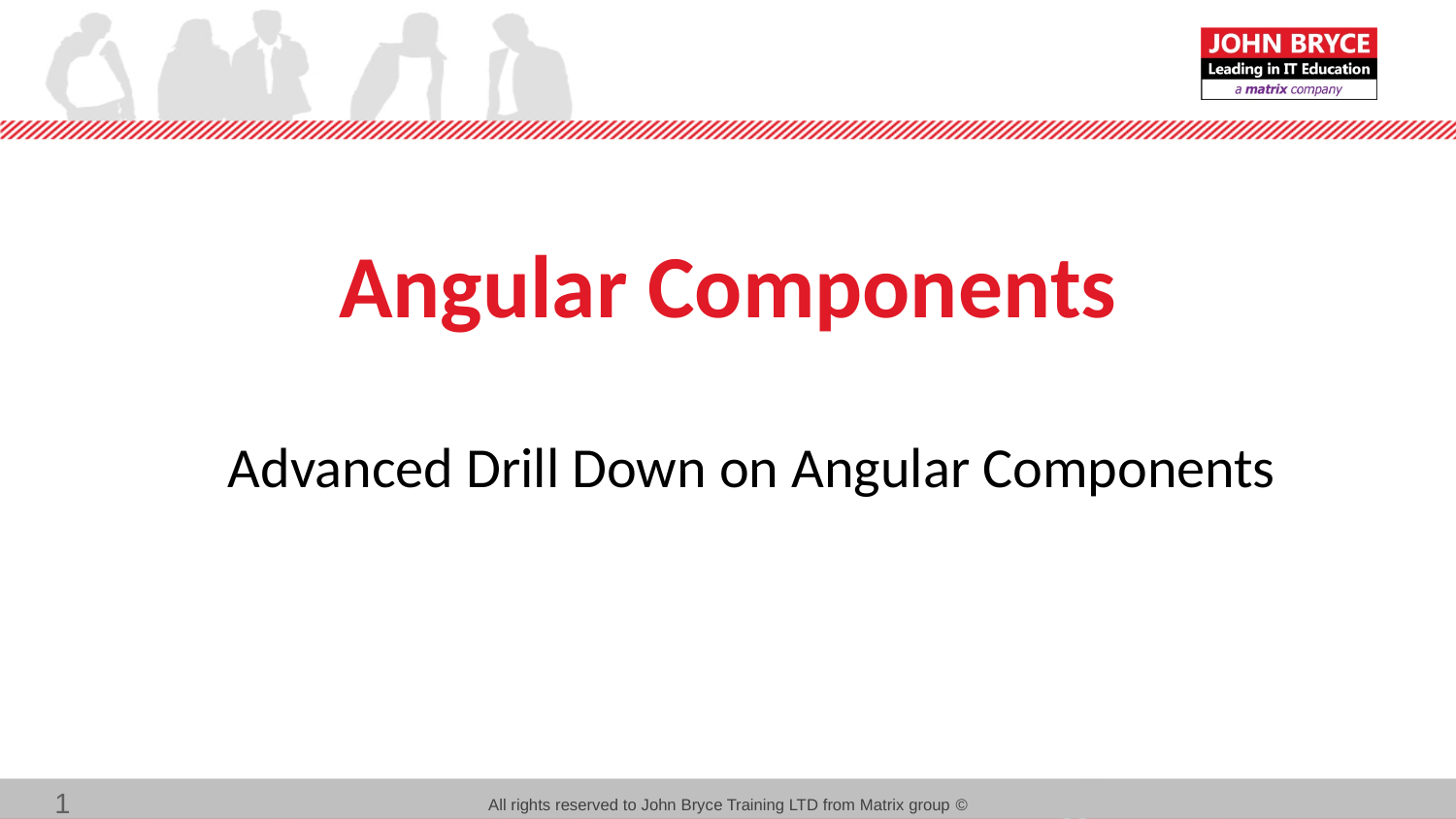

# Angular Components
Advanced Drill Down on Angular Components